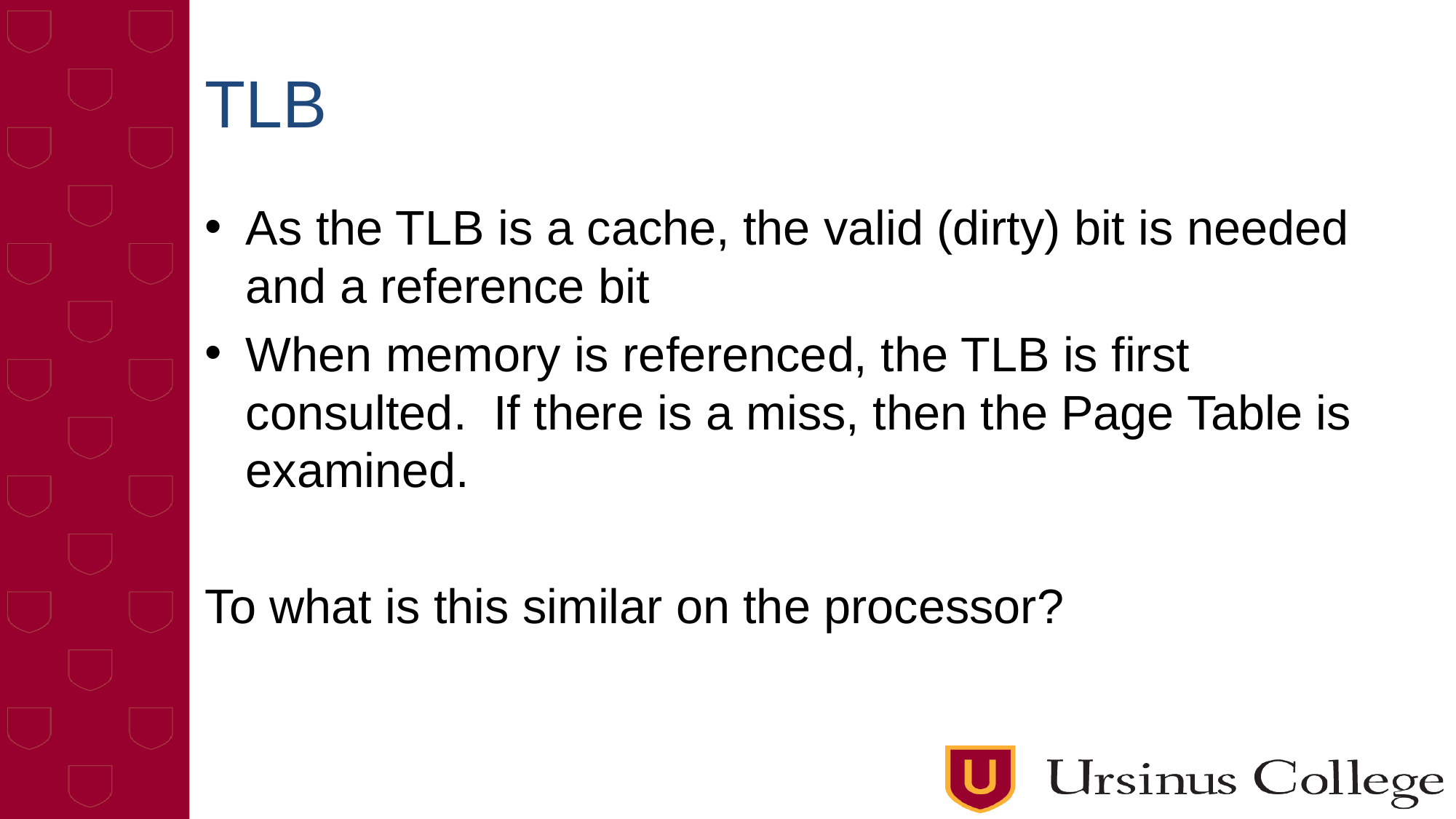

# TLB
As the TLB is a cache, the valid (dirty) bit is needed and a reference bit
When memory is referenced, the TLB is first consulted.  If there is a miss, then the Page Table is examined.

To what is this similar on the processor?